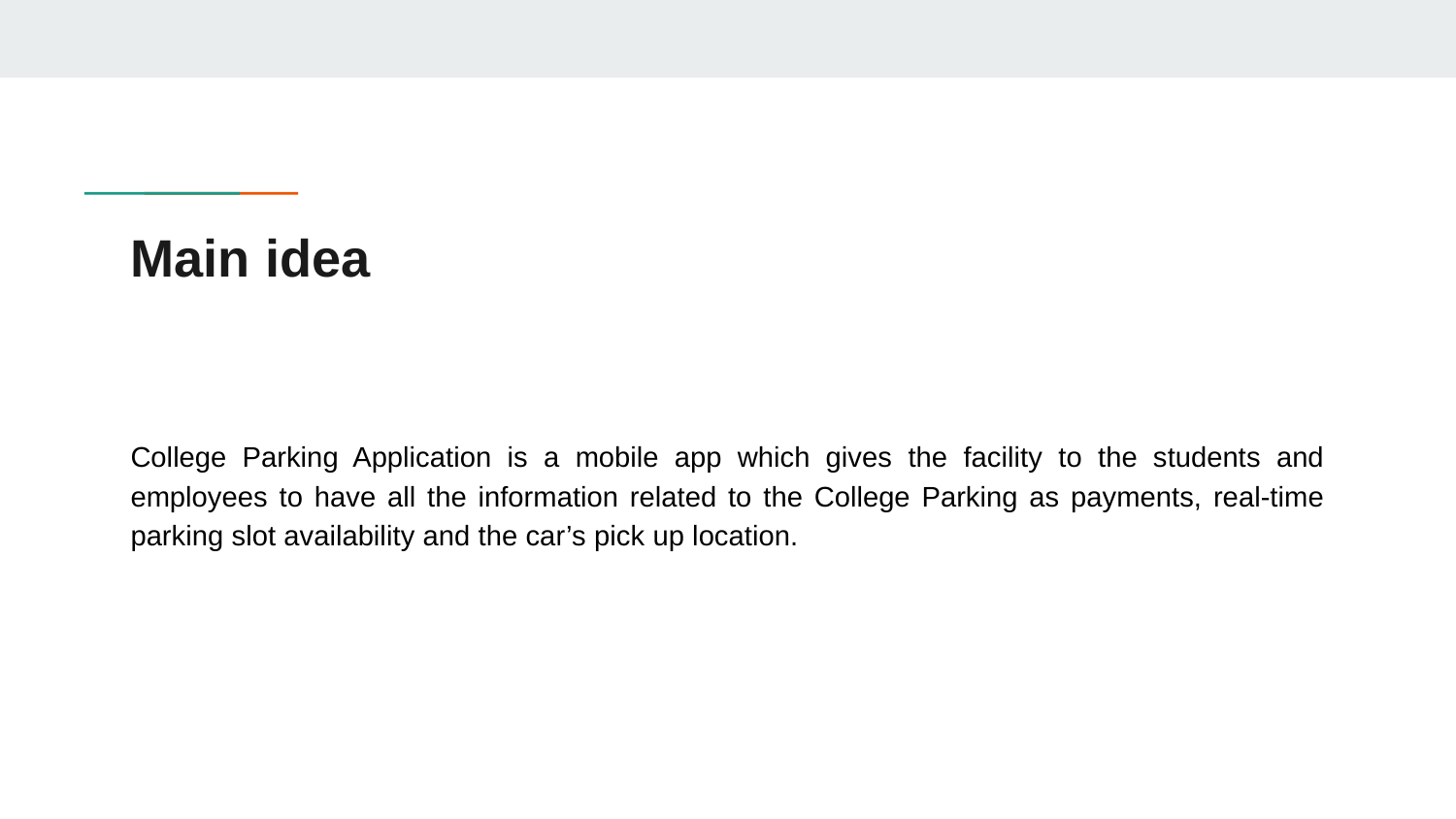

# Main idea
College Parking Application is a mobile app which gives the facility to the students and employees to have all the information related to the College Parking as payments, real-time parking slot availability and the car’s pick up location.